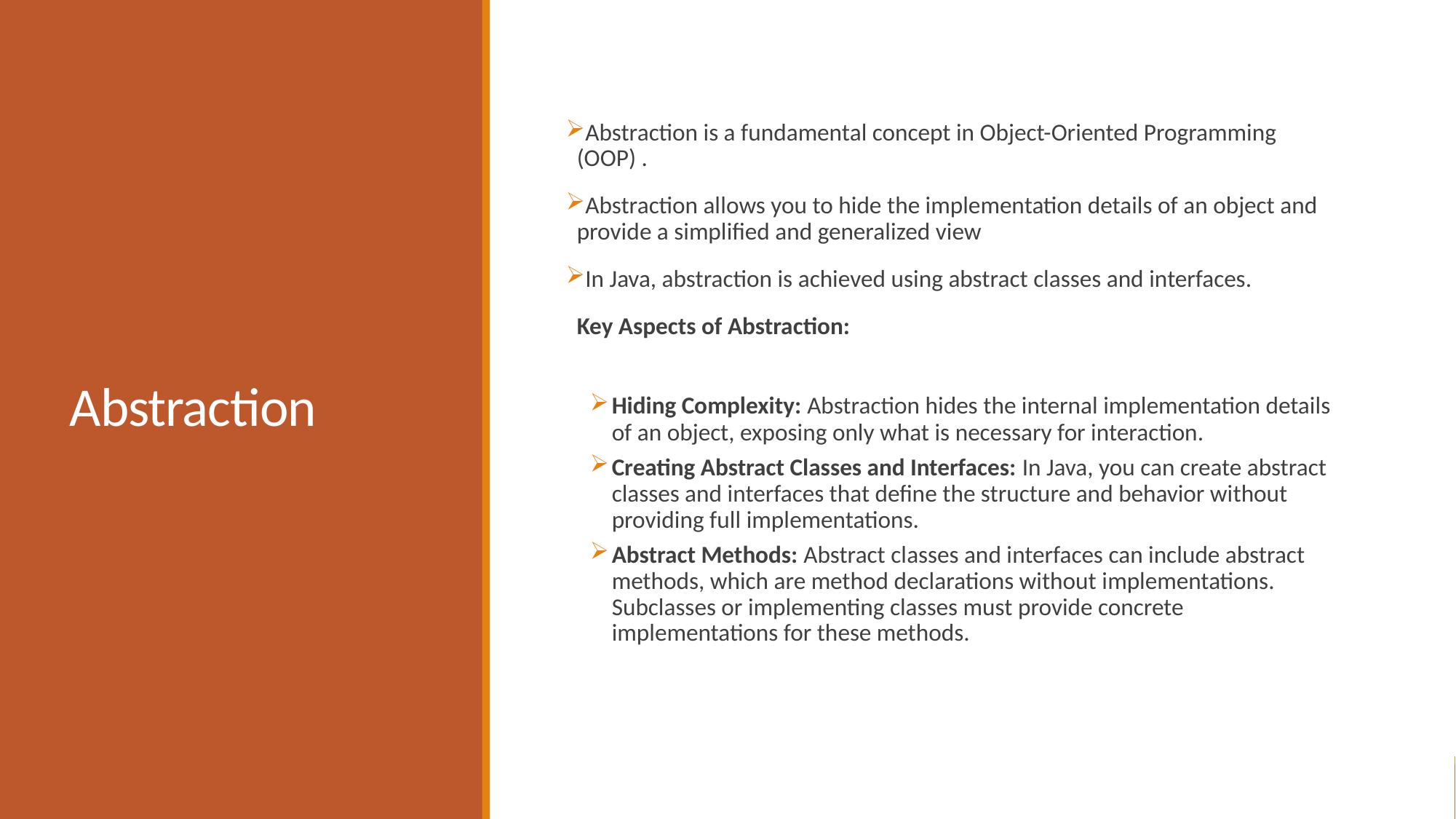

Abstraction is a fundamental concept in Object-Oriented Programming (OOP) .
Abstraction allows you to hide the implementation details of an object and provide a simplified and generalized view
In Java, abstraction is achieved using abstract classes and interfaces.
Key Aspects of Abstraction:

Hiding Complexity: Abstraction hides the internal implementation details of an object, exposing only what is necessary for interaction.
Creating Abstract Classes and Interfaces: In Java, you can create abstract classes and interfaces that define the structure and behavior without providing full implementations.
Abstract Methods: Abstract classes and interfaces can include abstract methods, which are method declarations without implementations. Subclasses or implementing classes must provide concrete implementations for these methods.

# Abstraction